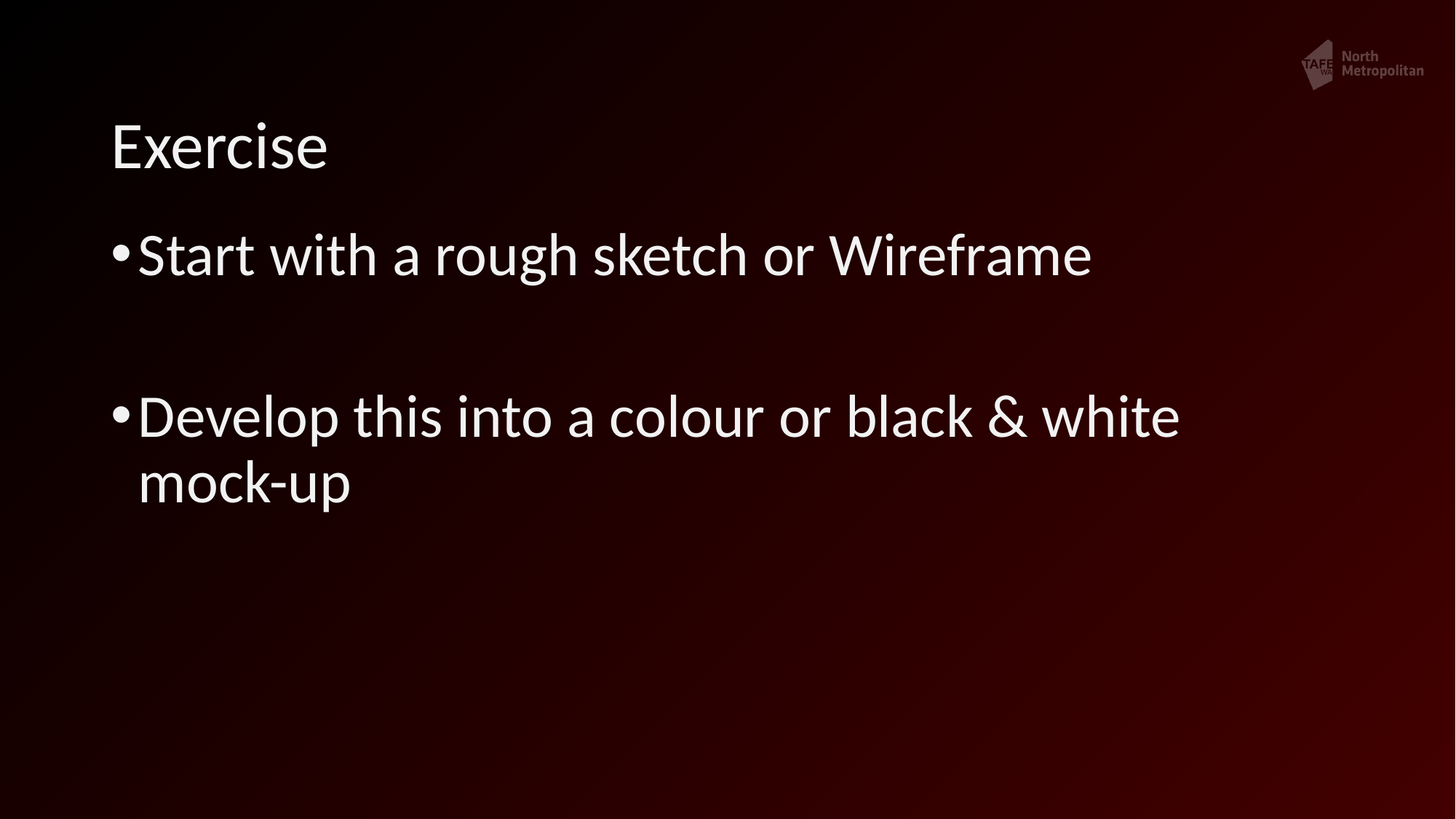

# Exercise
Start with a rough sketch or Wireframe

Develop this into a colour or black & white mock-up